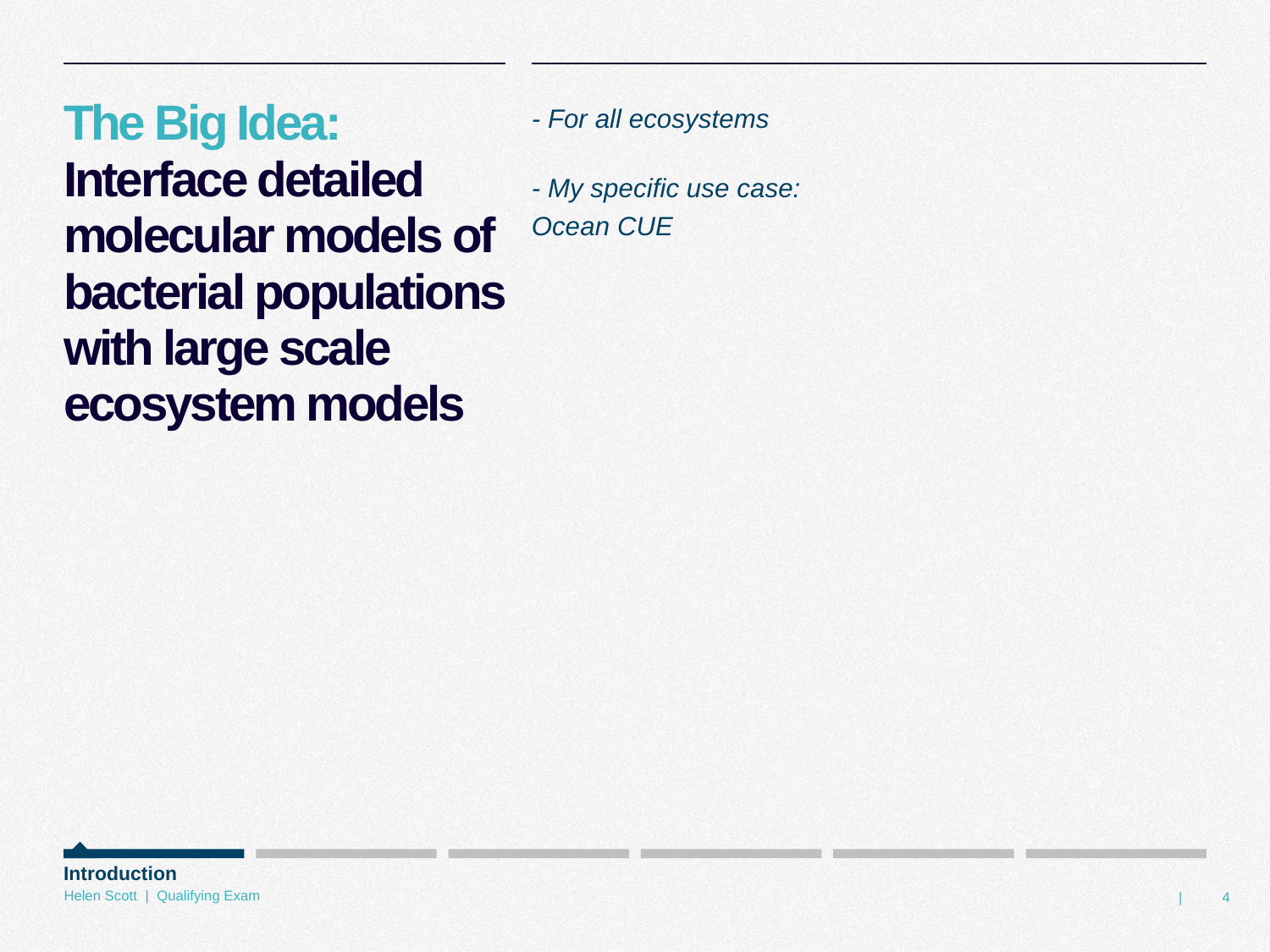

# The Big Idea: Interface detailed molecular models of bacterial populations with large scale ecosystem models
- For all ecosystems
- My specific use case: Ocean CUE

Introduction